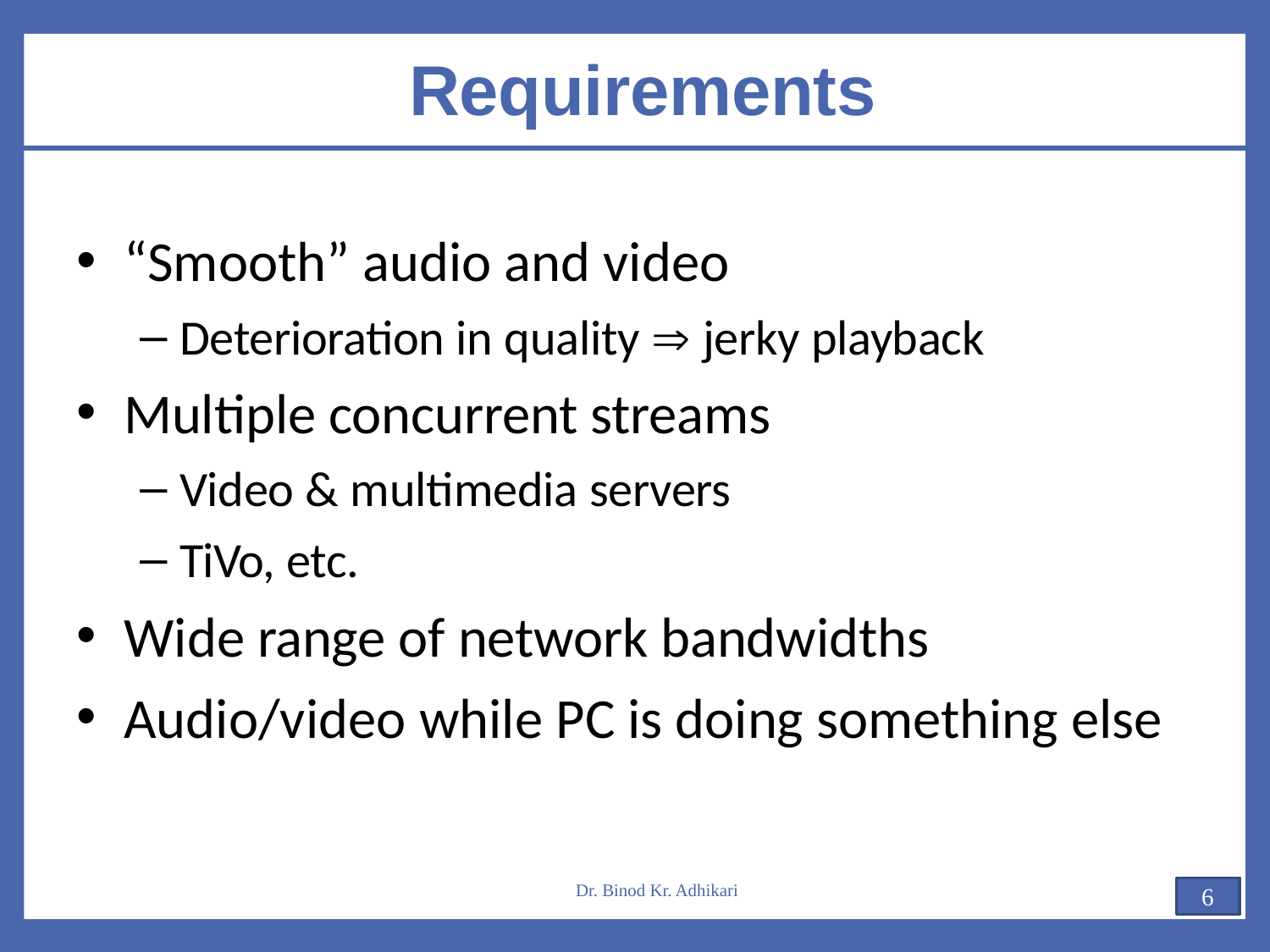

# Requirements
“Smooth” audio and video
Deterioration in quality ⇒ jerky playback
Multiple concurrent streams
Video & multimedia servers
TiVo, etc.
Wide range of network bandwidths
Audio/video while PC is doing something else
Dr. Binod Kr. Adhikari